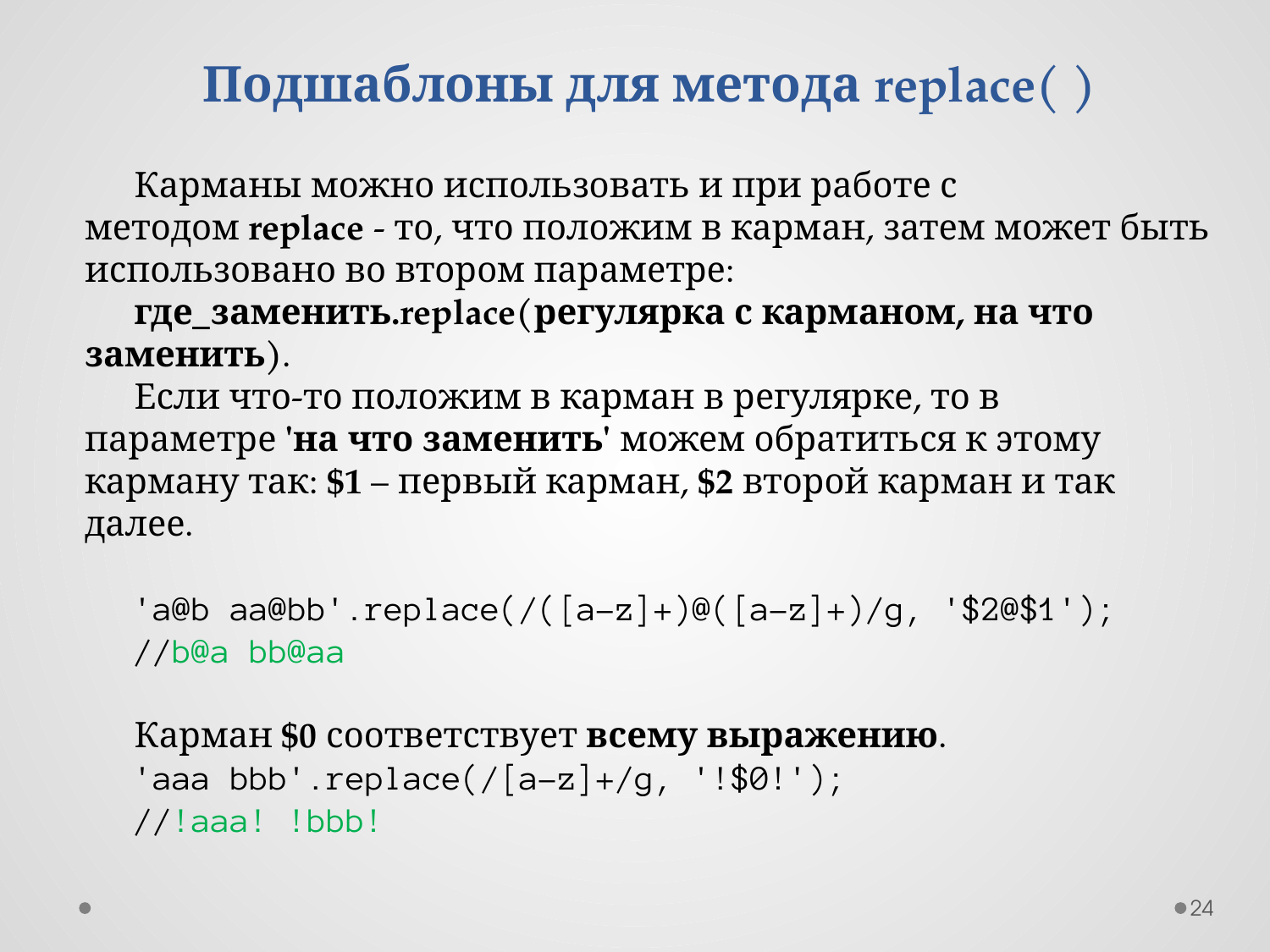

Подшаблоны для метода replace( )
Карманы можно использовать и при работе с методом replace - то, что положим в карман, затем может быть использовано во втором параметре:
где_заменить.replace(регулярка с карманом, на что заменить).
Если что-то положим в карман в регулярке, то в параметре 'на что заменить' можем обратиться к этому карману так: $1 – первый карман, $2 второй карман и так далее.

'a@b aa@bb'.replace(/([a-z]+)@([a-z]+)/g, '$2@$1');
//b@a bb@aa

Карман $0 соответствует всему выражению.
'aaa bbb'.replace(/[a-z]+/g, '!$0!');
//!aaa! !bbb!
24